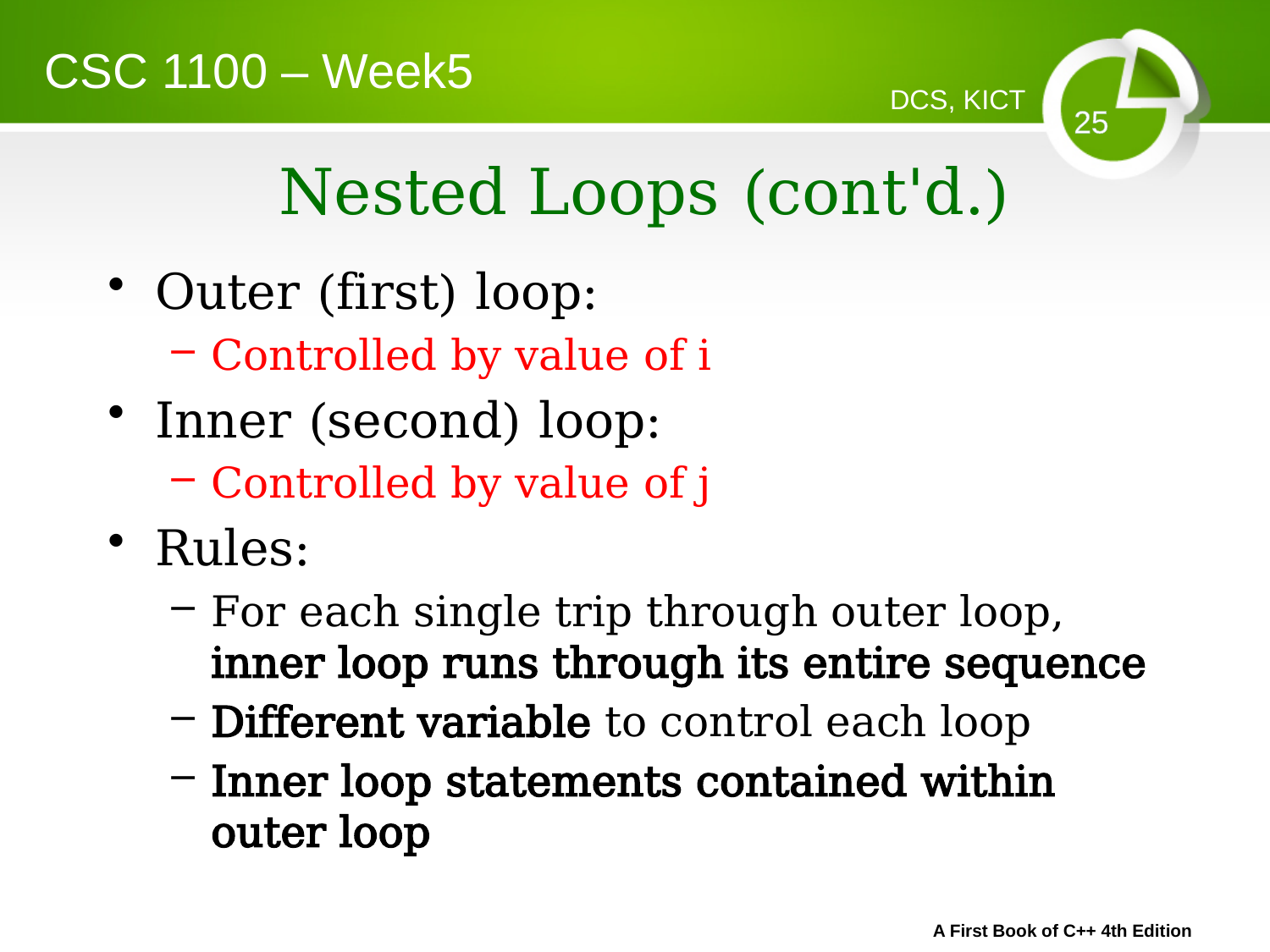

CSC 1100 – Week5
DCS, KICT
25
# Nested Loops (cont'd.)
Outer (first) loop:
Controlled by value of i
Inner (second) loop:
Controlled by value of j
Rules:
For each single trip through outer loop, inner loop runs through its entire sequence
Different variable to control each loop
Inner loop statements contained within outer loop
A First Book of C++ 4th Edition